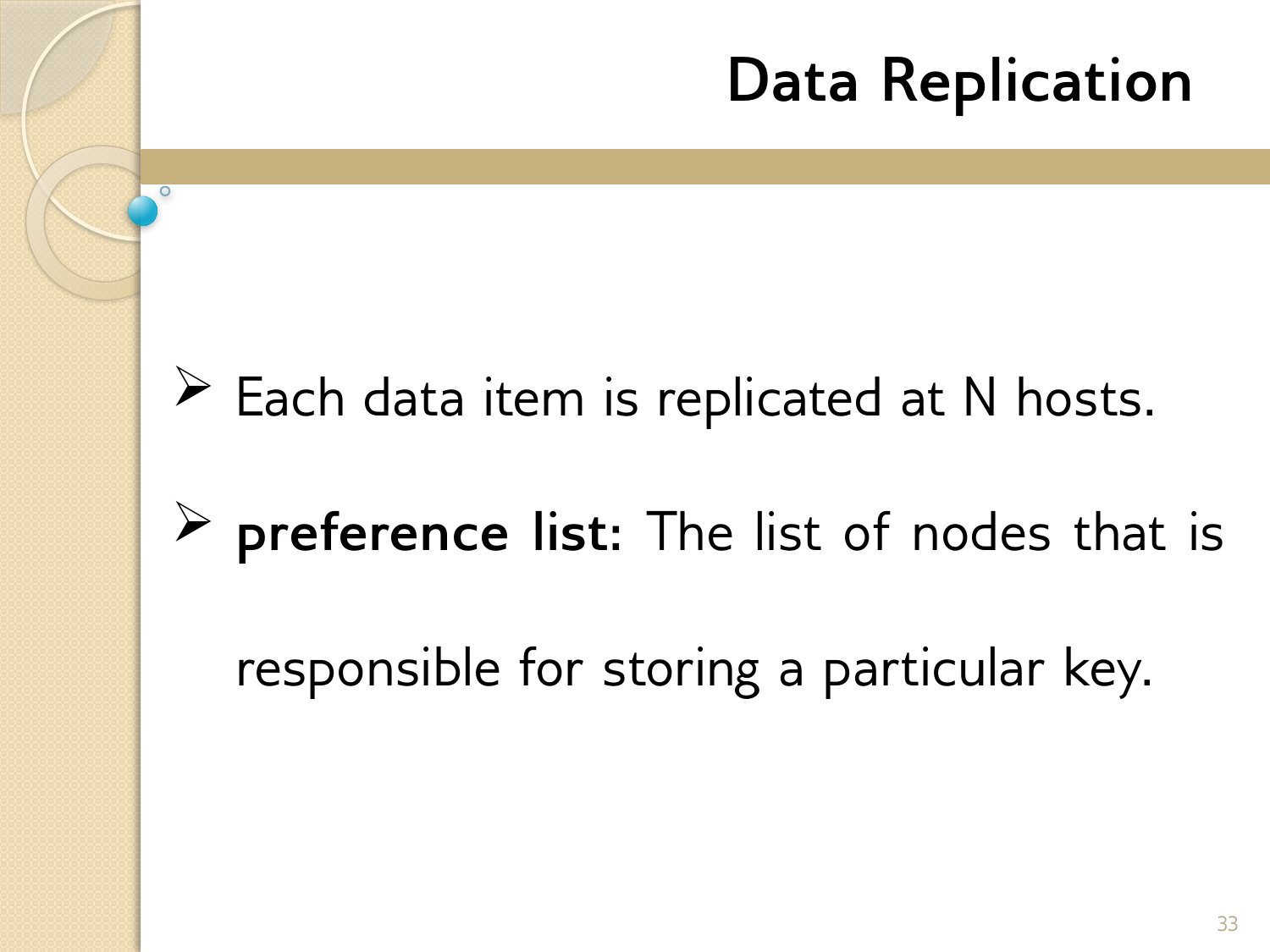

Data Replication

Each data item is replicated at N hosts.
preference list: The list of nodes that is responsible for storing a particular key.
33